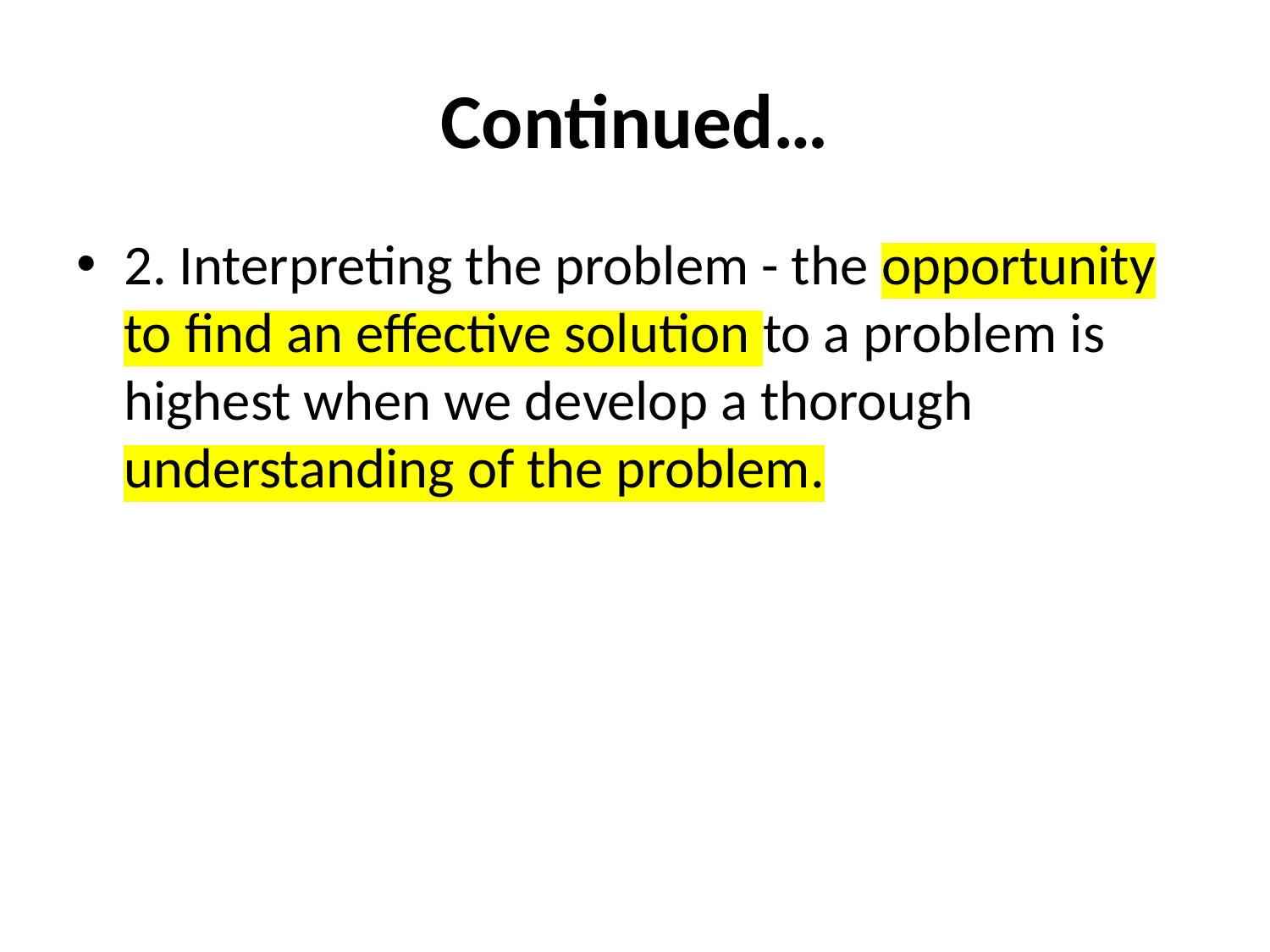

# Continued…
2. Interpreting the problem - the opportunity to find an effective solution to a problem is highest when we develop a thorough understanding of the problem.